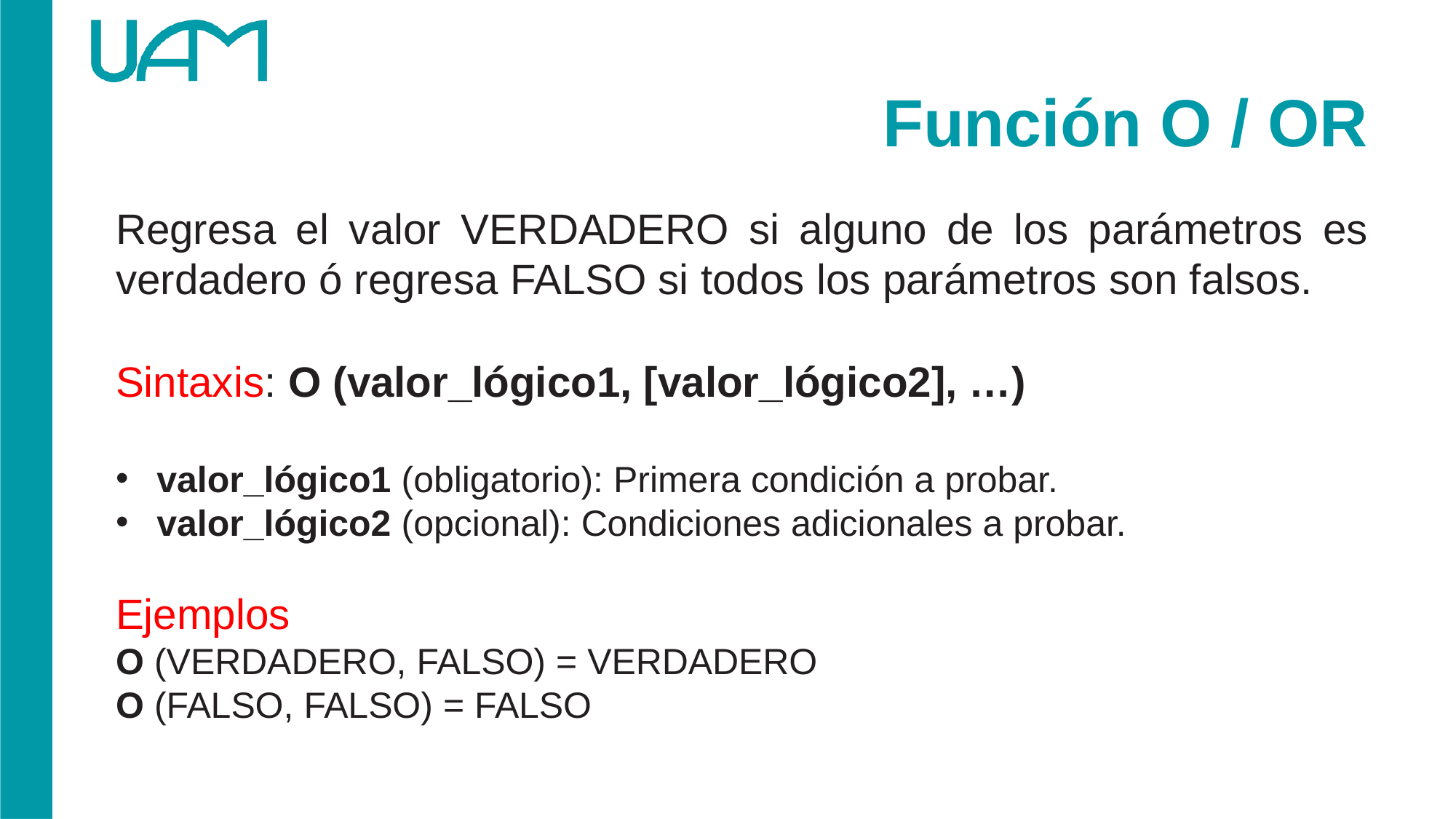

# Función O / OR
Regresa el valor VERDADERO si alguno de los parámetros es verdadero ó regresa FALSO si todos los parámetros son falsos.

Sintaxis: O (valor_lógico1, [valor_lógico2], …)

valor_lógico1 (obligatorio): Primera condición a probar.
valor_lógico2 (opcional): Condiciones adicionales a probar.

Ejemplos
O (VERDADERO, FALSO) = VERDADERO
O (FALSO, FALSO) = FALSO